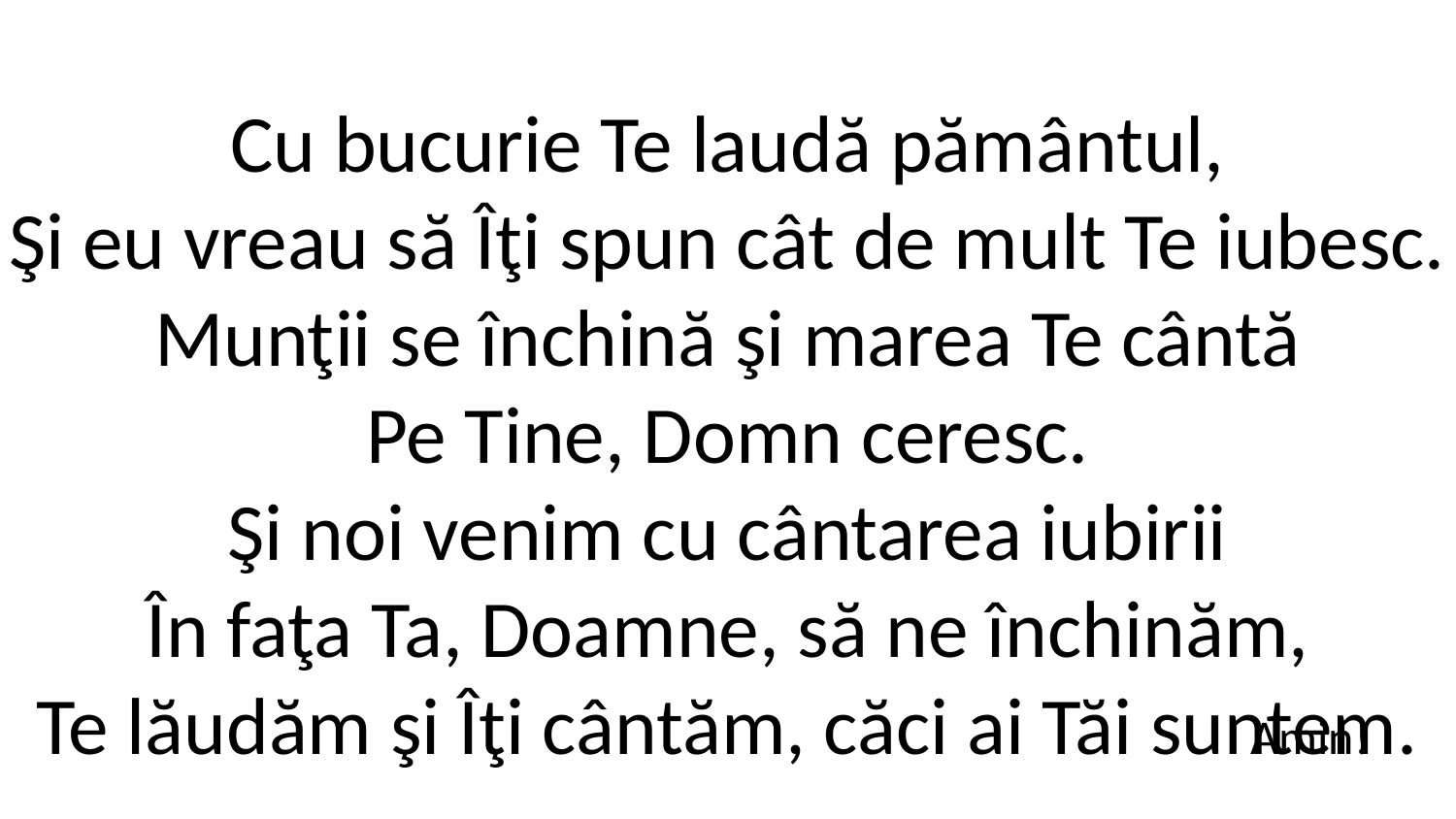

Cu bucurie Te laudă pământul,
Şi eu vreau să Îţi spun cât de mult Te iubesc.
Munţii se închină şi marea Te cântă
Pe Tine, Domn ceresc.
Şi noi venim cu cântarea iubirii
În faţa Ta, Doamne, să ne închinăm,
Te lăudăm şi Îţi cântăm, căci ai Tăi suntem.

Amin!